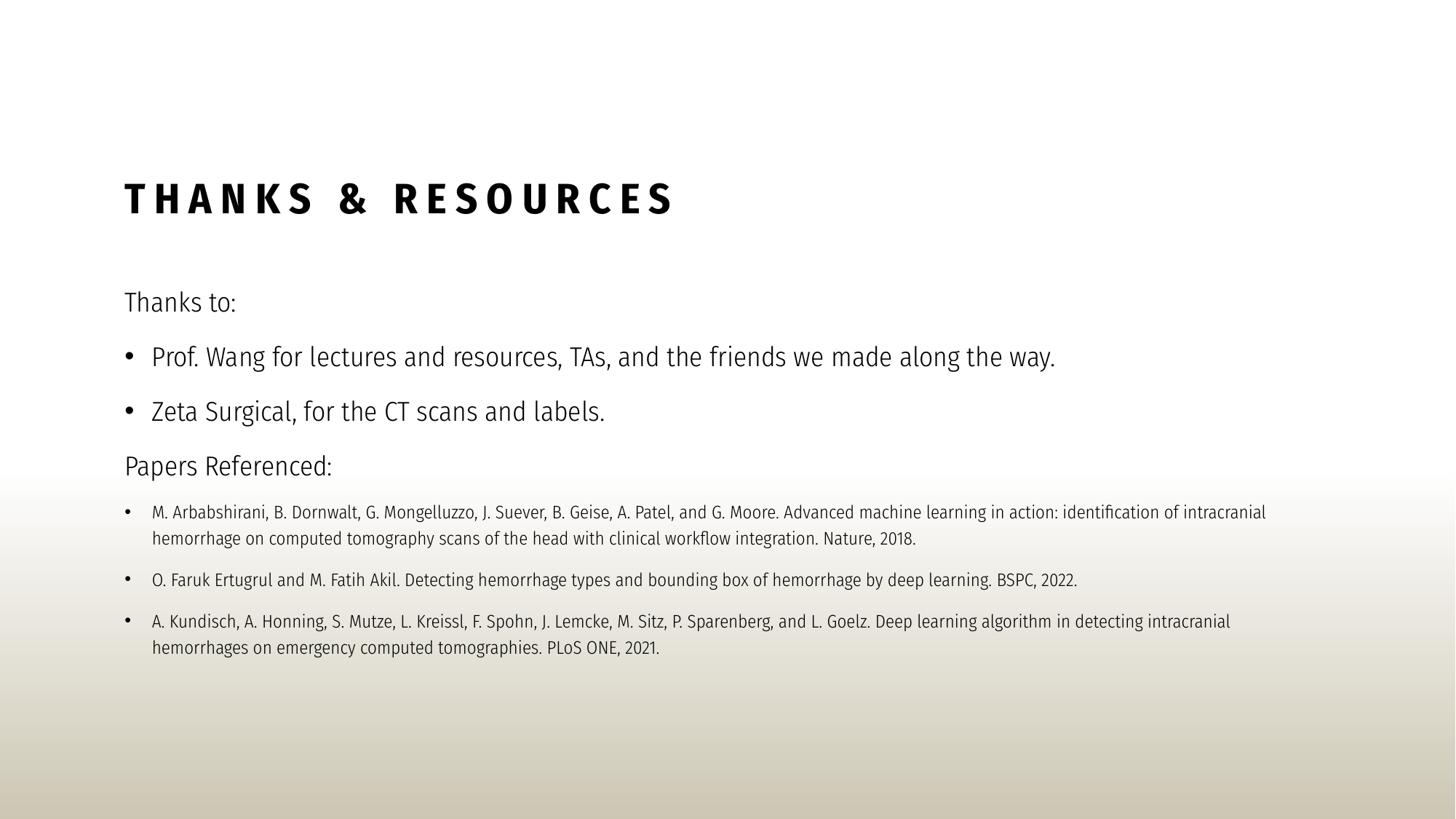

# Thanks & Resources
Thanks to:
Prof. Wang for lectures and resources, TAs, and the friends we made along the way.
Zeta Surgical, for the CT scans and labels.
Papers Referenced:
M. Arbabshirani, B. Dornwalt, G. Mongelluzzo, J. Suever, B. Geise, A. Patel, and G. Moore. Advanced machine learning in action: identification of intracranial hemorrhage on computed tomography scans of the head with clinical workflow integration. Nature, 2018.
O. Faruk Ertugrul and M. Fatih Akil. Detecting hemorrhage types and bounding box of hemorrhage by deep learning. BSPC, 2022.
A. Kundisch, A. Honning, S. Mutze, L. Kreissl, F. Spohn, J. Lemcke, M. Sitz, P. Sparenberg, and L. Goelz. Deep learning algorithm in detecting intracranial hemorrhages on emergency computed tomographies. PLoS ONE, 2021.